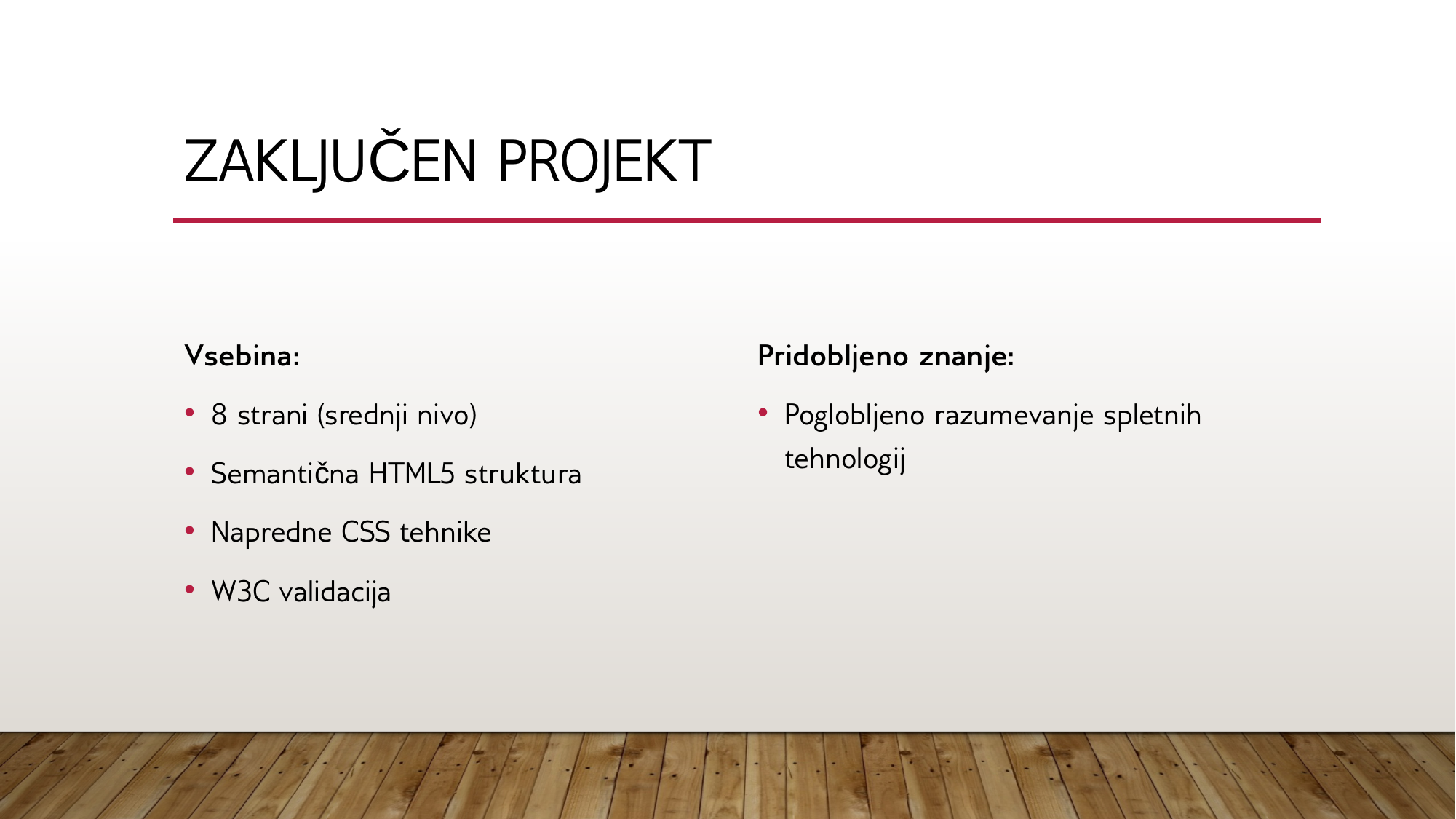

# zaključen projekt
Vsebina:
8 strani (srednji nivo)
Semantična HTML5 struktura
Napredne CSS tehnike
W3C validacija

Pridobljeno znanje:
Poglobljeno razumevanje spletnih tehnologij